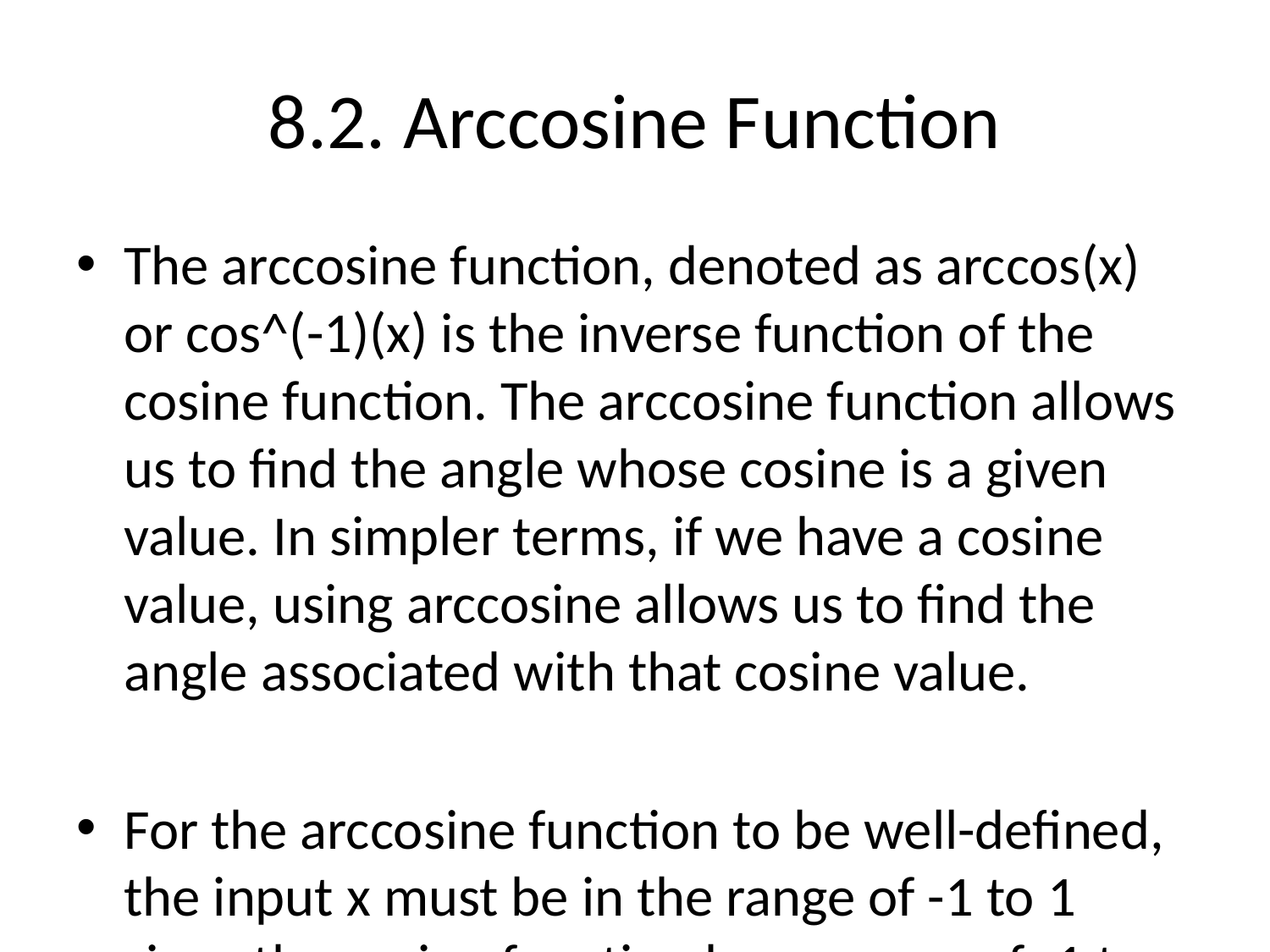

# 8.2. Arccosine Function
The arccosine function, denoted as arccos(x) or cos^(-1)(x) is the inverse function of the cosine function. The arccosine function allows us to find the angle whose cosine is a given value. In simpler terms, if we have a cosine value, using arccosine allows us to find the angle associated with that cosine value.

For the arccosine function to be well-defined, the input x must be in the range of -1 to 1 since the cosine function has a range of -1 to 1. This means that the output of the arccosine function will be in the range of 0 to π radians or 0° to 180°.

The arccosine function is periodic with a period of 2π, meaning that there are infinitely many angles that have the same cosine value. To uniquely determine the angle, we need to consider the context or assumption behind the given cosine value.

The graphical representation of the arccosine function is a decreasing function that is symmetric about the point (0, π/2) on the Cartesian plane. The curve approaches the x-axis asymptotically as x approaches -1 and 1.

Applications of the arccosine function can be found in various fields such as physics, engineering, and computer science where angles play a crucial role. It is particularly useful in solving problems related to oscillations, waves, and other periodic phenomena.

Overall, the arccosine function serves as a powerful tool in trigonometry for determining angles from cosine values and finding solutions to a wide range of mathematical problems.